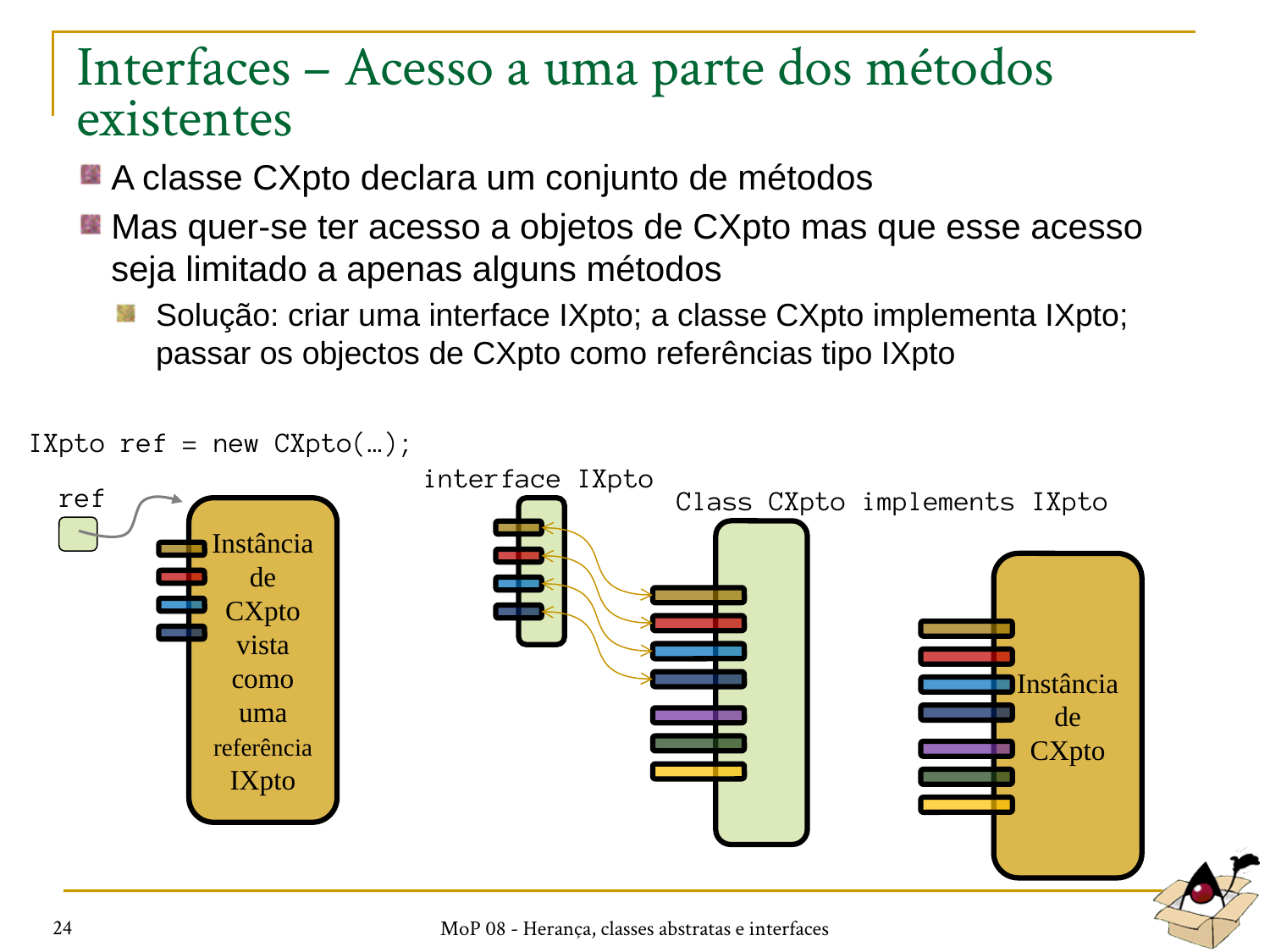

# Interfaces – Acesso a uma parte dos métodos existentes
A classe CXpto declara um conjunto de métodos
Mas quer-se ter acesso a objetos de CXpto mas que esse acesso seja limitado a apenas alguns métodos
Solução: criar uma interface IXpto; a classe CXpto implementa IXpto;  passar os objectos de CXpto como referências tipo IXpto
IXpto ref = new CXpto(…);
interface IXpto
ref
Class CXpto implements IXpto

Instância de CXpto
vista como uma referência IXpto

Instância de CXpto

MoP 08 - Herança, classes abstratas e interfaces